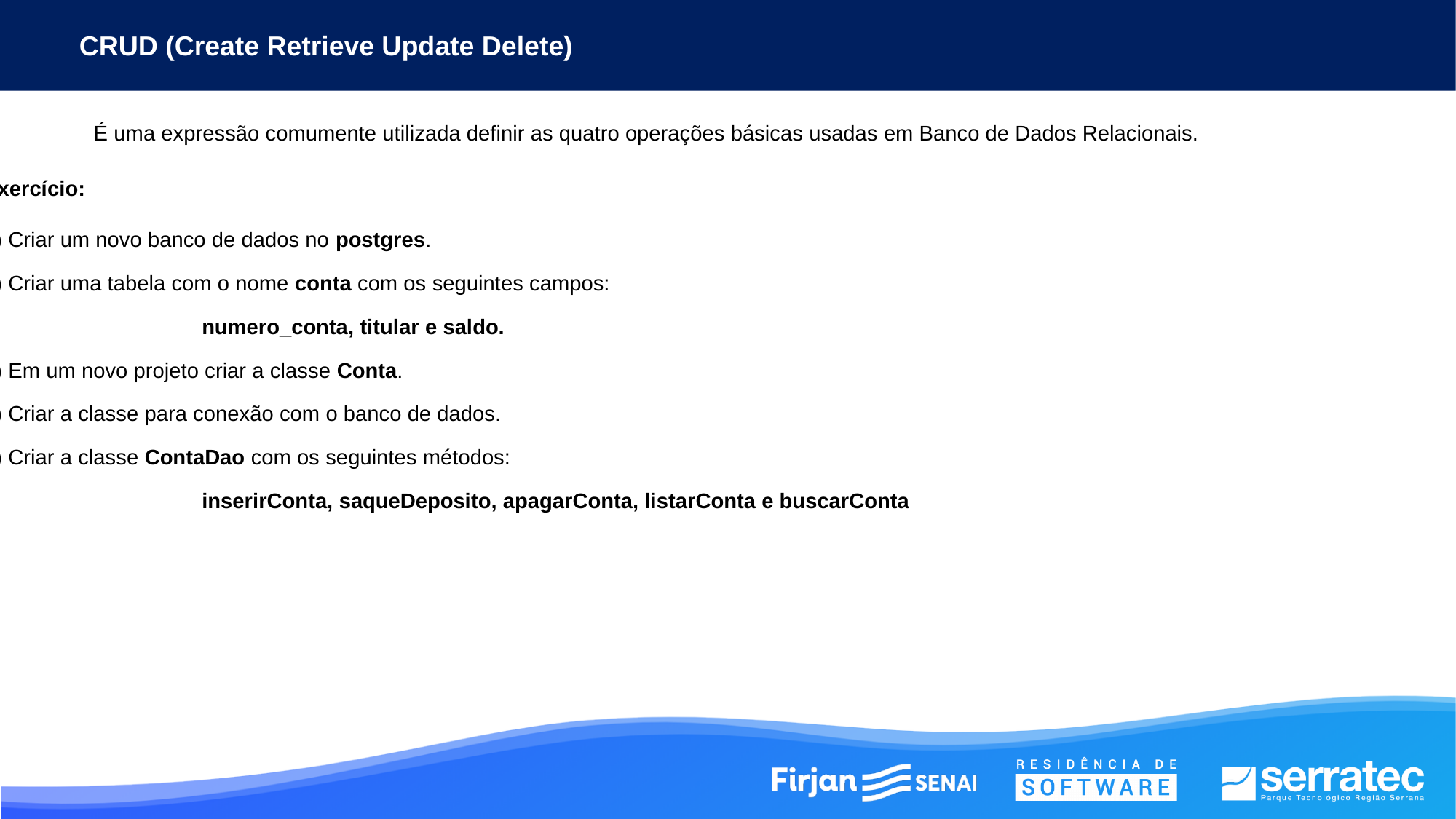

CRUD (Create Retrieve Update Delete)
É uma expressão comumente utilizada definir as quatro operações básicas usadas em Banco de Dados Relacionais.
Exercício:

1) Criar um novo banco de dados no postgres.
2) Criar uma tabela com o nome conta com os seguintes campos:
		numero_conta, titular e saldo.
3) Em um novo projeto criar a classe Conta.
4) Criar a classe para conexão com o banco de dados.
5) Criar a classe ContaDao com os seguintes métodos:
		inserirConta, saqueDeposito, apagarConta, listarConta e buscarConta